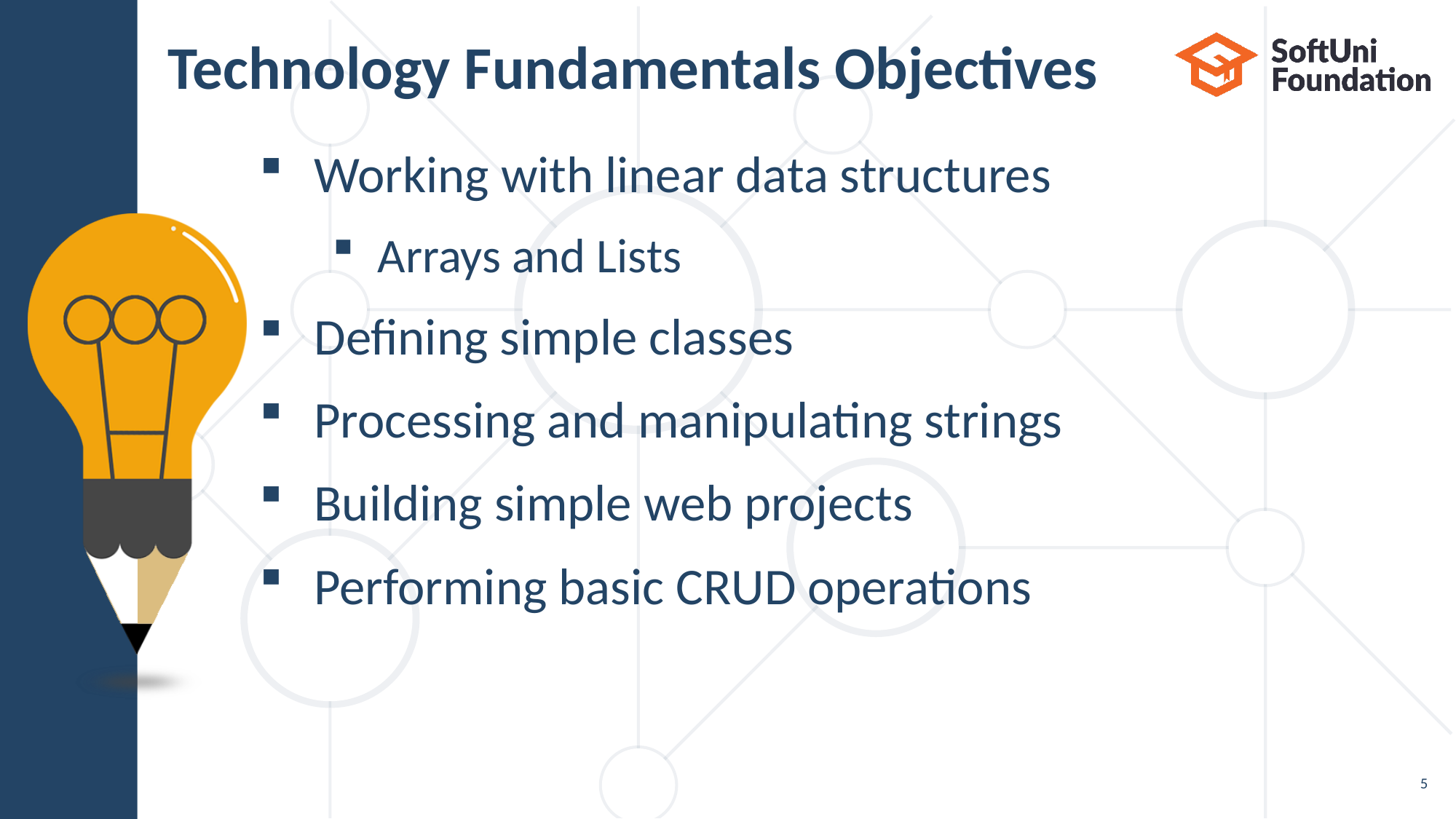

# Technology Fundamentals Objectives
Working with linear data structures
Arrays and Lists
Defining simple classes
Processing and manipulating strings
Building simple web projects
Performing basic CRUD operations
5